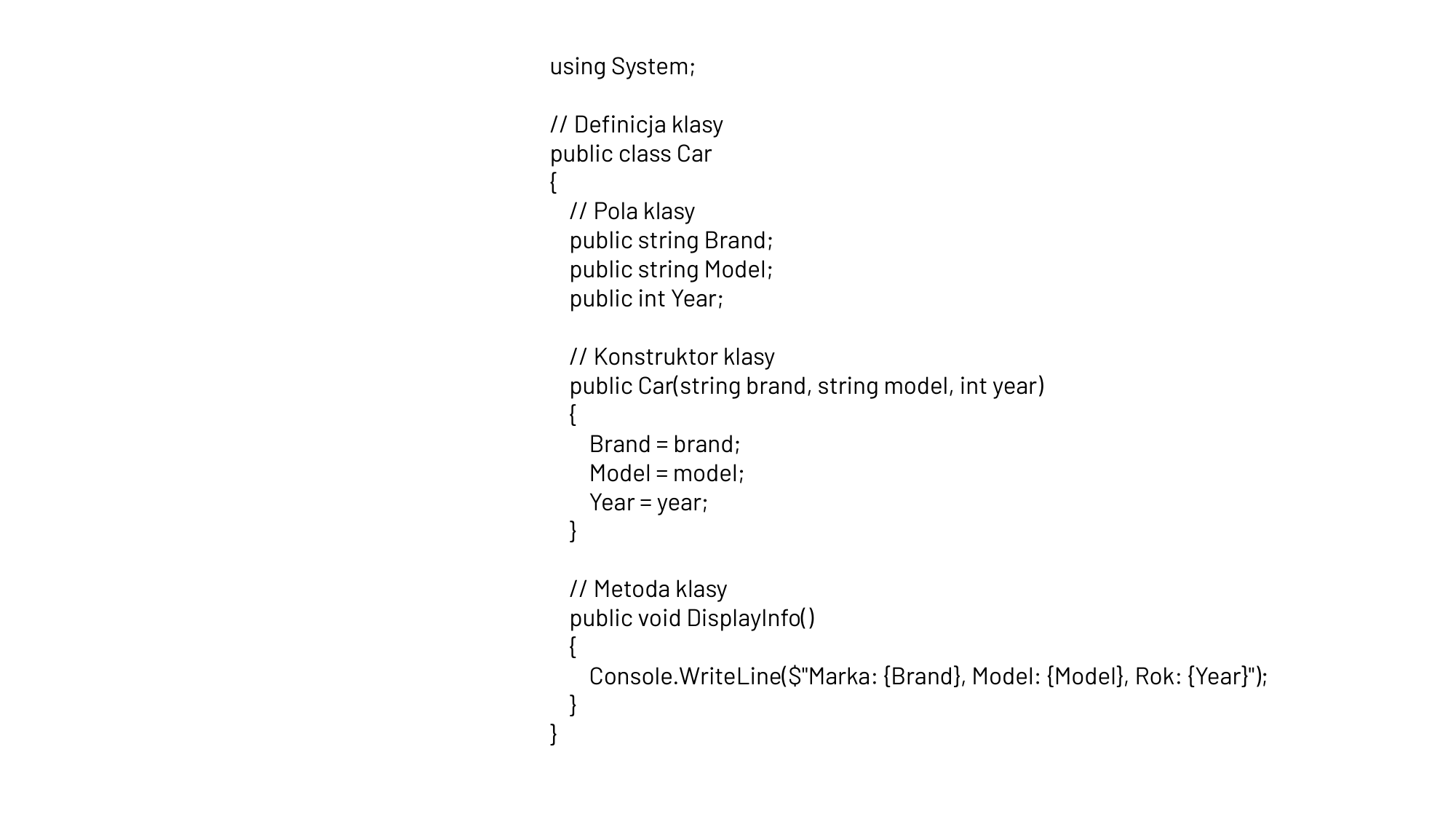

using System;

// Definicja klasy
public class Car
{
    // Pola klasy
    public string Brand;
    public string Model;
    public int Year;

    // Konstruktor klasy
    public Car(string brand, string model, int year)
    {
        Brand = brand;
        Model = model;
        Year = year;
    }

    // Metoda klasy
    public void DisplayInfo()
    {
        Console.WriteLine($"Marka: {Brand}, Model: {Model}, Rok: {Year}");
    }
}